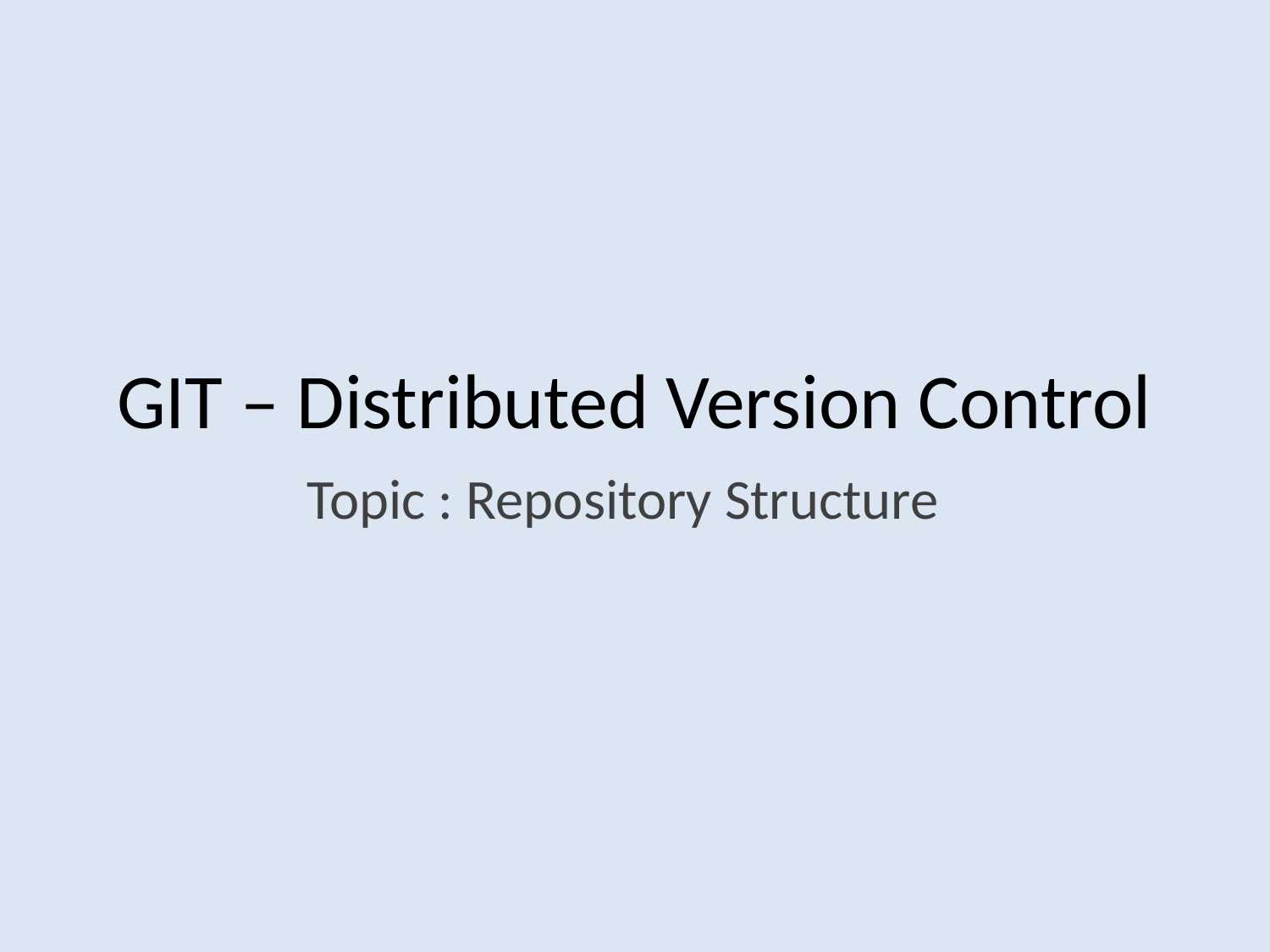

# GIT – Distributed Version Control
Topic : Repository Structure